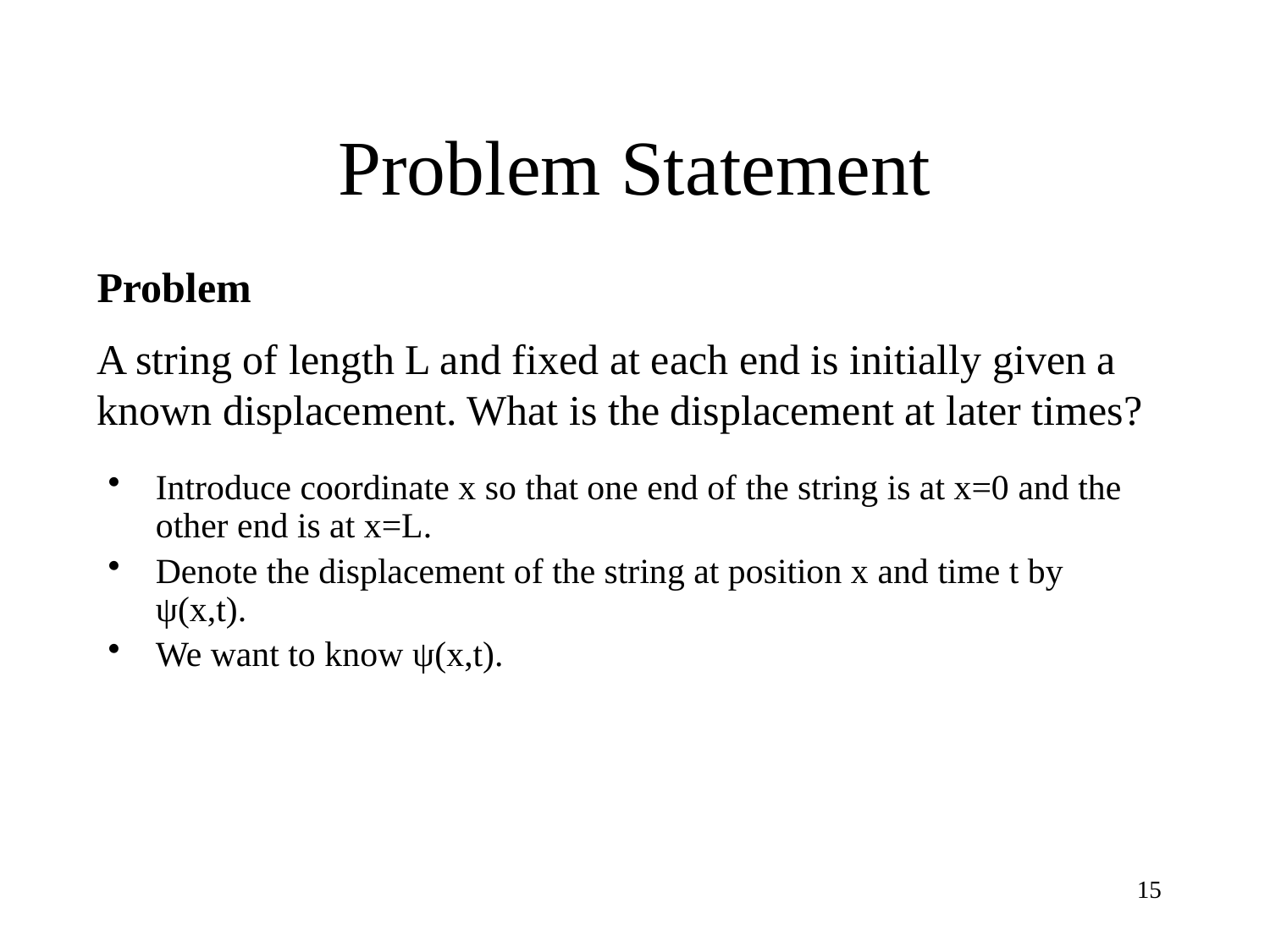

# Problem Statement
Problem
A string of length L and fixed at each end is initially given a known displacement. What is the displacement at later times?

Introduce coordinate x so that one end of the string is at x=0 and the other end is at x=L.
Denote the displacement of the string at position x and time t by ψ(x,t).
We want to know ψ(x,t).

15